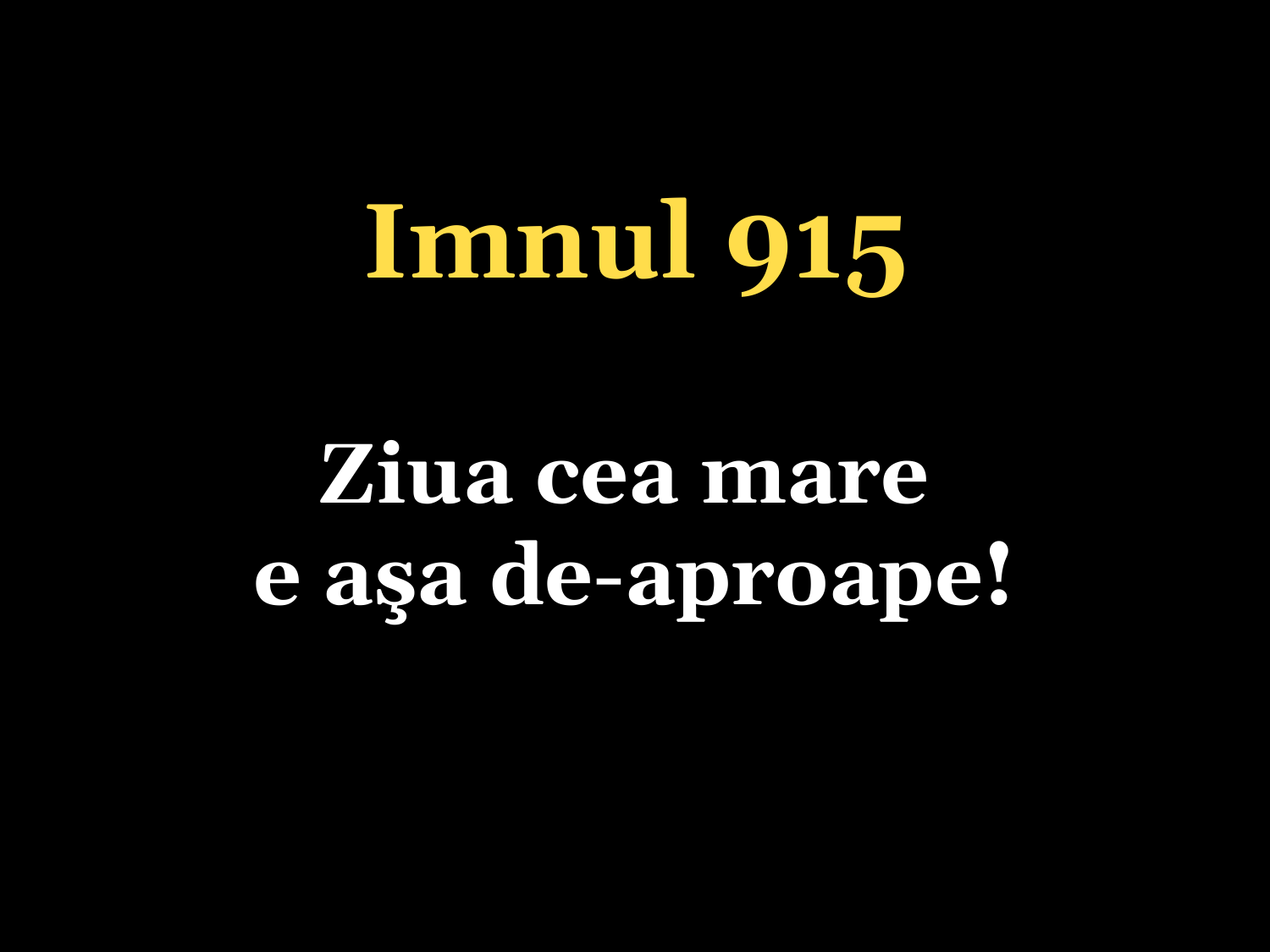

Imnul 915
Ziua cea mare
e aşa de-aproape!